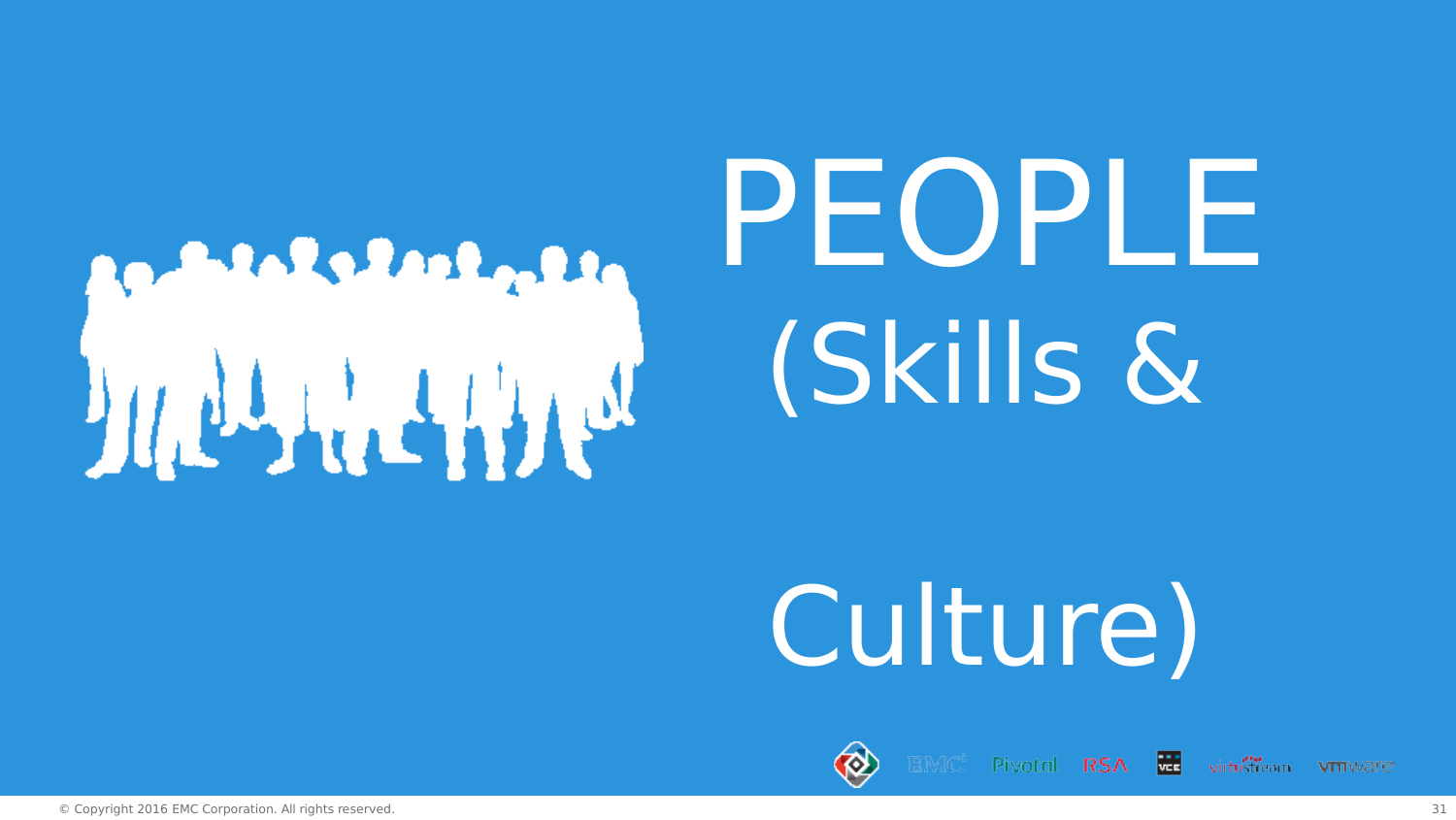

# PEOPLE
(Skills &  Culture)

© Copyright 2016 EMC Corporation. All rights reserved.
31